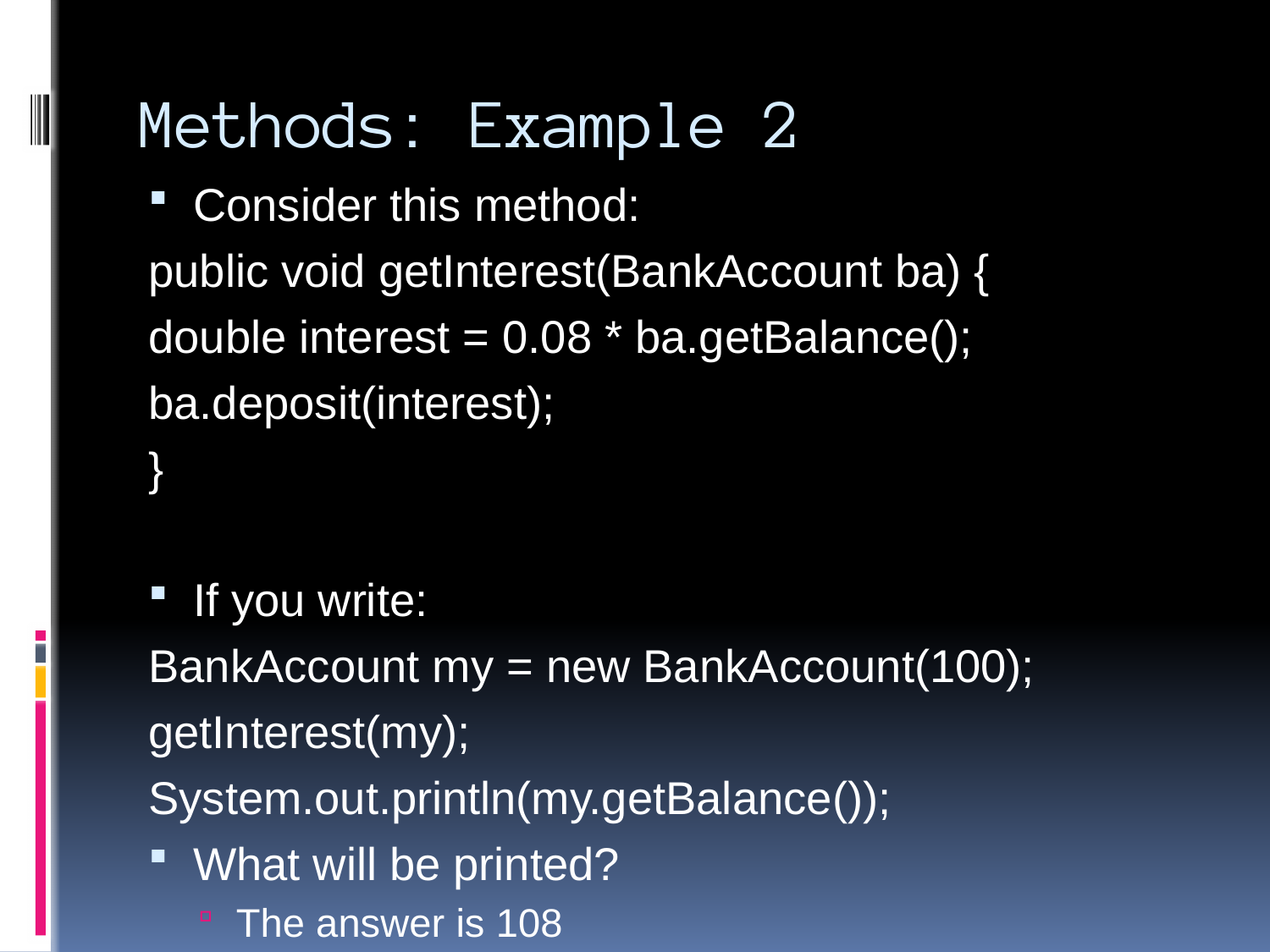

# Methods: Example 2
Consider this method:
public void getInterest(BankAccount ba) {
	double interest = 0.08 * ba.getBalance();
	ba.deposit(interest);
}

If you write:
BankAccount my = new BankAccount(100);
getInterest(my);
System.out.println(my.getBalance());
What will be printed?
The answer is 108